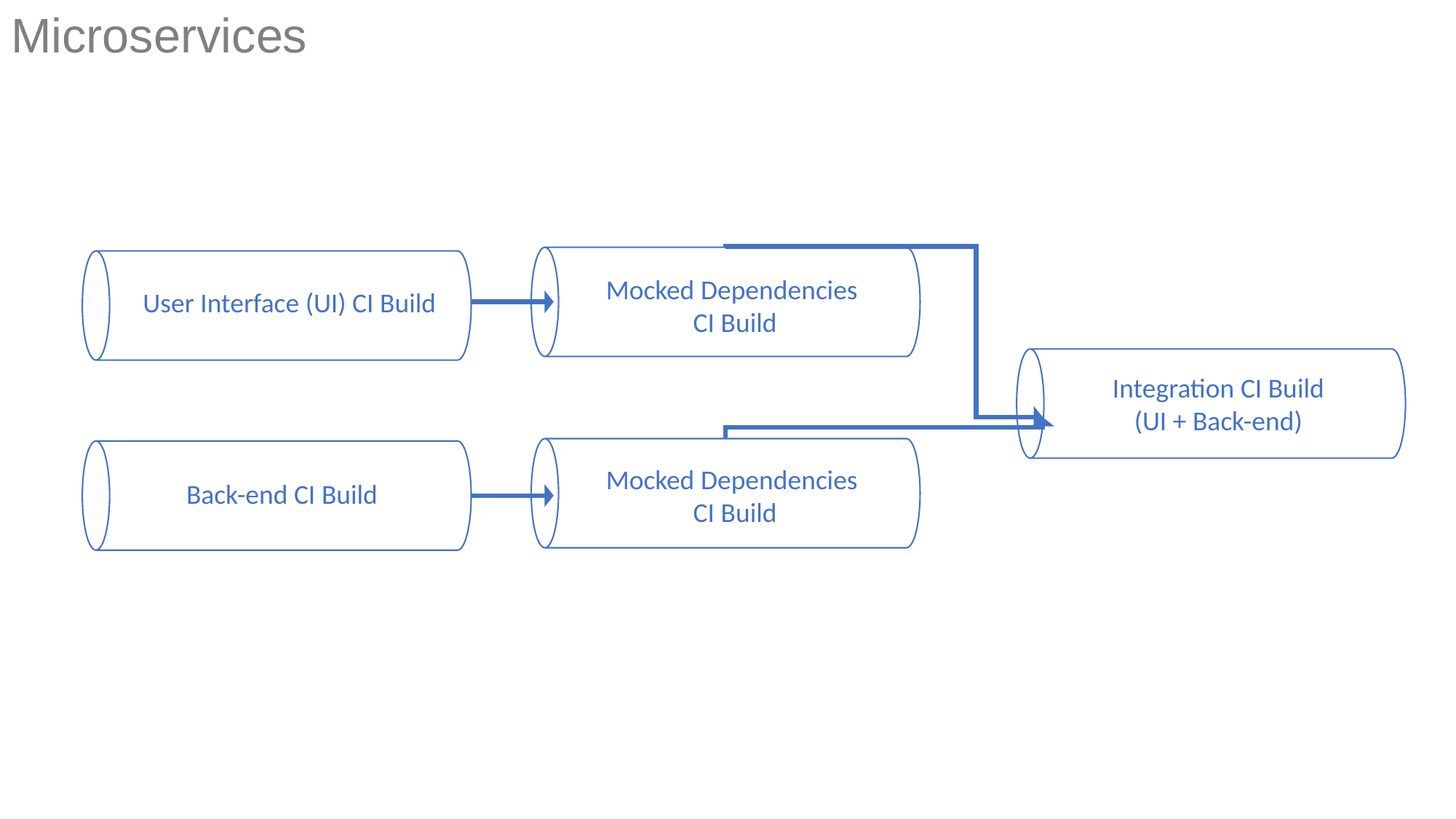

# Microservices

Mocked Dependencies
CI Build
User Interface (UI) CI Build

Integration CI Build
(UI + Back-end)

Mocked Dependencies
CI Build
Back-end CI Build